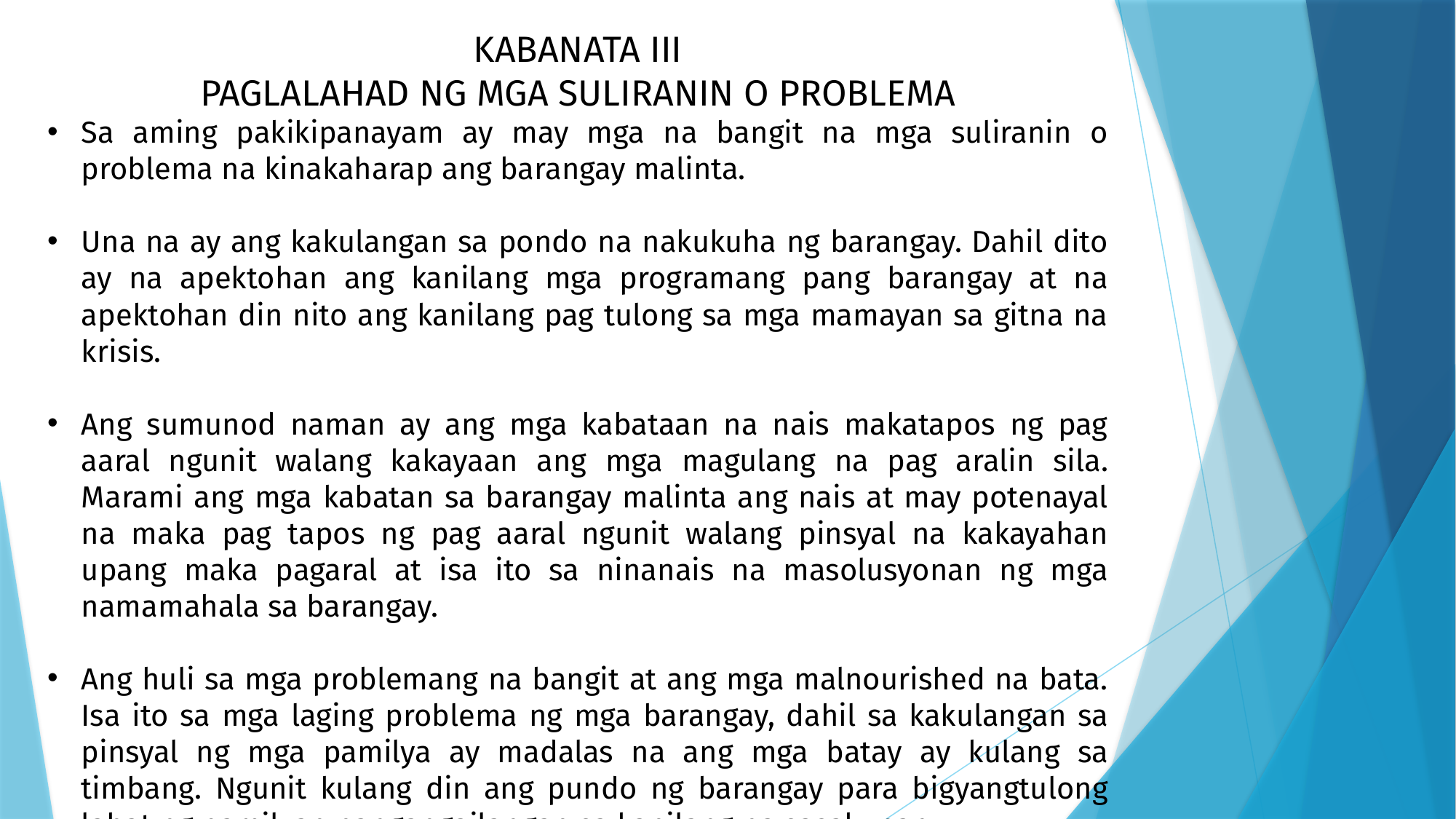

KABANATA III
PAGLALAHAD NG MGA SULIRANIN O PROBLEMA
Sa aming pakikipanayam ay may mga na bangit na mga suliranin o problema na kinakaharap ang barangay malinta.

Una na ay ang kakulangan sa pondo na nakukuha ng barangay. Dahil dito ay na apektohan ang kanilang mga programang pang barangay at na apektohan din nito ang kanilang pag tulong sa mga mamayan sa gitna na krisis.

Ang sumunod naman ay ang mga kabataan na nais makatapos ng pag aaral ngunit walang kakayaan ang mga magulang na pag aralin sila. Marami ang mga kabatan sa barangay malinta ang nais at may potenayal na maka pag tapos ng pag aaral ngunit walang pinsyal na kakayahan upang maka pagaral at isa ito sa ninanais na masolusyonan ng mga namamahala sa barangay.

Ang huli sa mga problemang na bangit at ang mga malnourished na bata. Isa ito sa mga laging problema ng mga barangay, dahil sa kakulangan sa pinsyal ng mga pamilya ay madalas na ang mga batay ay kulang sa timbang. Ngunit kulang din ang pundo ng barangay para bigyangtulong lahat ng pamilyan nangangailangan sa kanilang na sasakupan.